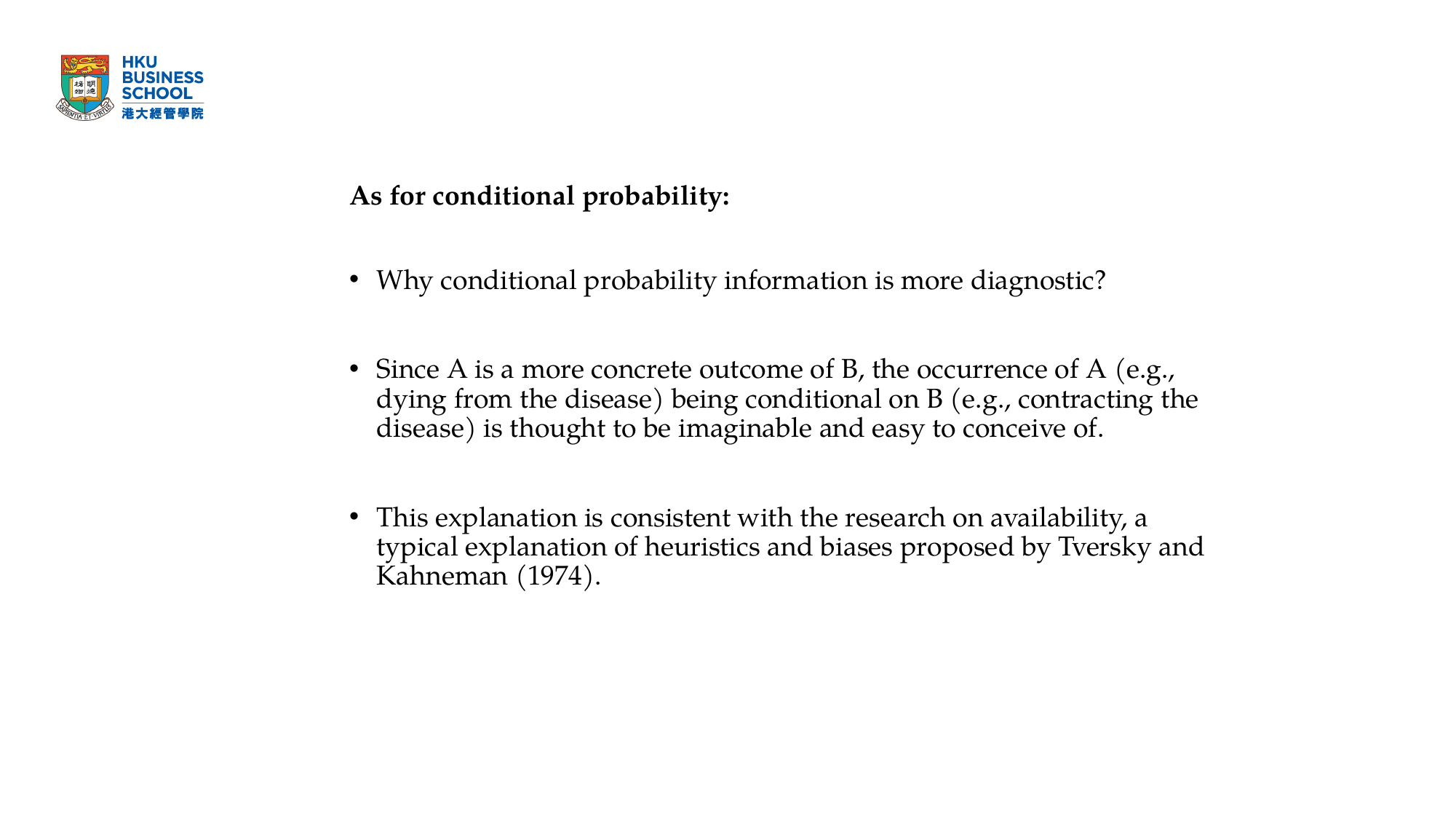

# As for conditional probability:
Why conditional probability information is more diagnostic?

Since A is a more concrete outcome of B, the occurrence of A (e.g., dying from the disease) being conditional on B (e.g., contracting the disease) is thought to be imaginable and easy to conceive of.

This explanation is consistent with the research on availability, a typical explanation of heuristics and biases proposed by Tversky and Kahneman (1974).